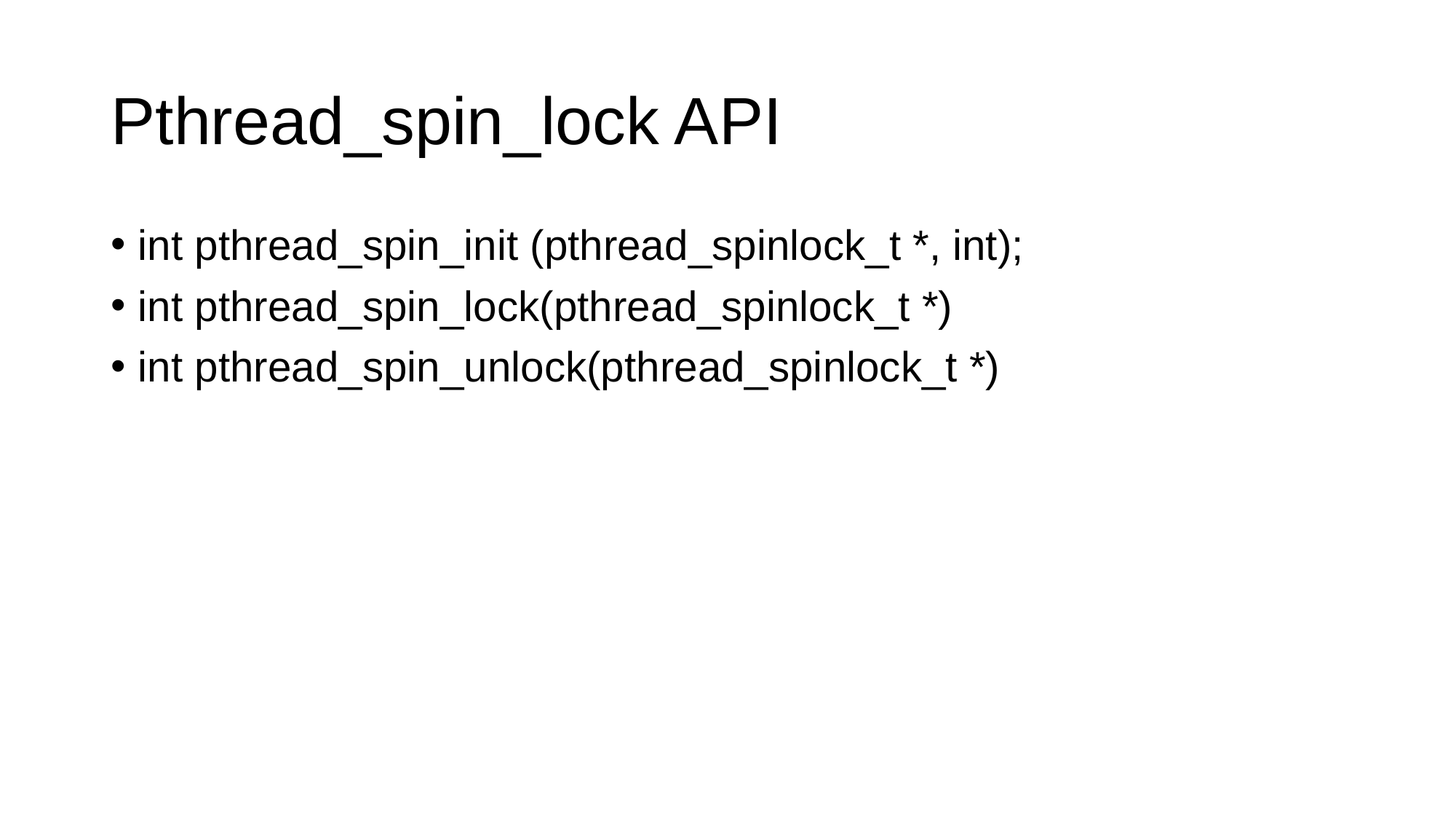

# Pthread_spin_lock API
int pthread_spin_init (pthread_spinlock_t *, int);
int pthread_spin_lock(pthread_spinlock_t *)
int pthread_spin_unlock(pthread_spinlock_t *)